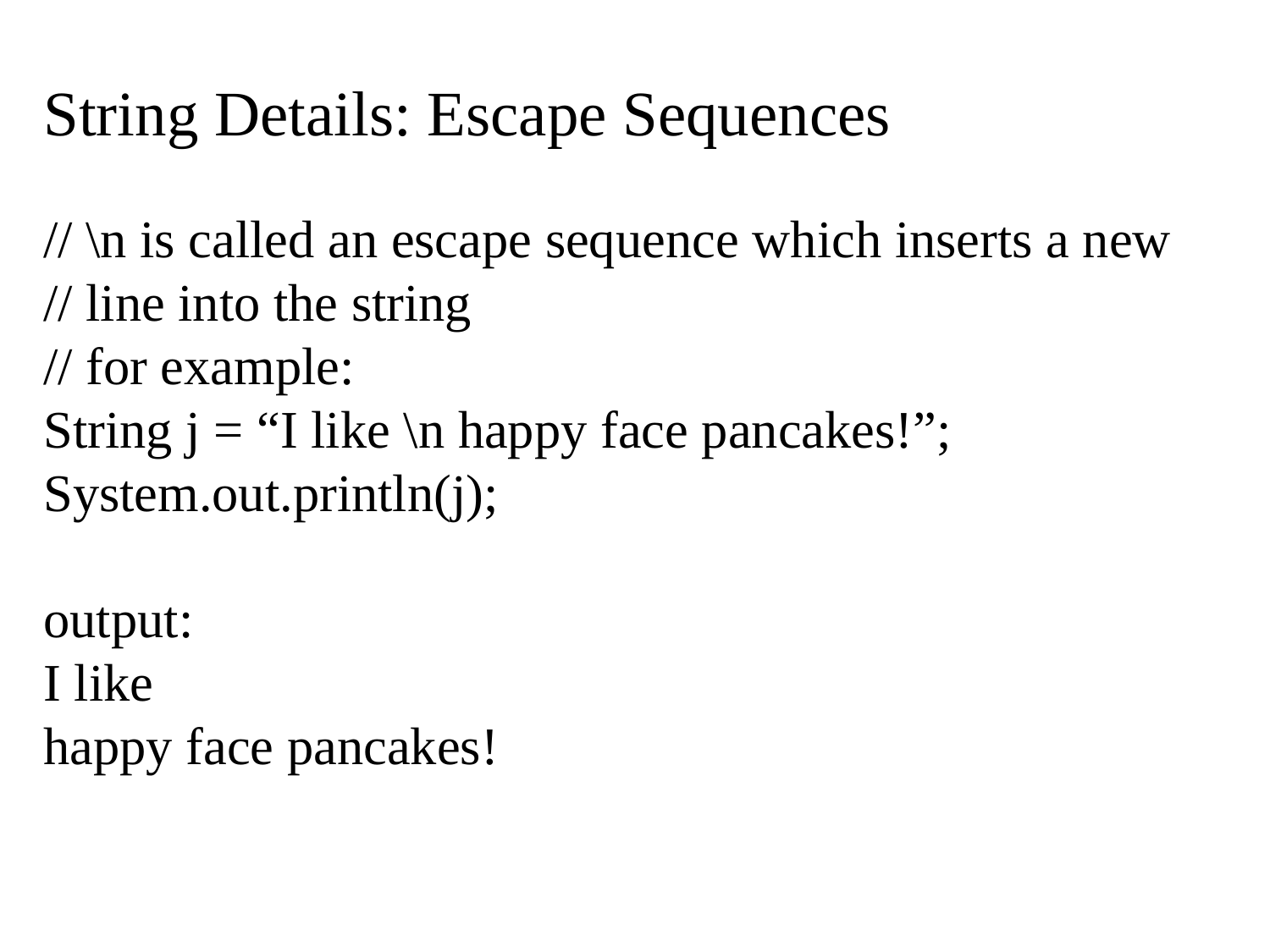

String Details: Escape Sequences

// \n is called an escape sequence which inserts a new // line into the string
// for example:
String j = “I like \n happy face pancakes!”;
System.out.println(j);

output:
I like
happy face pancakes!